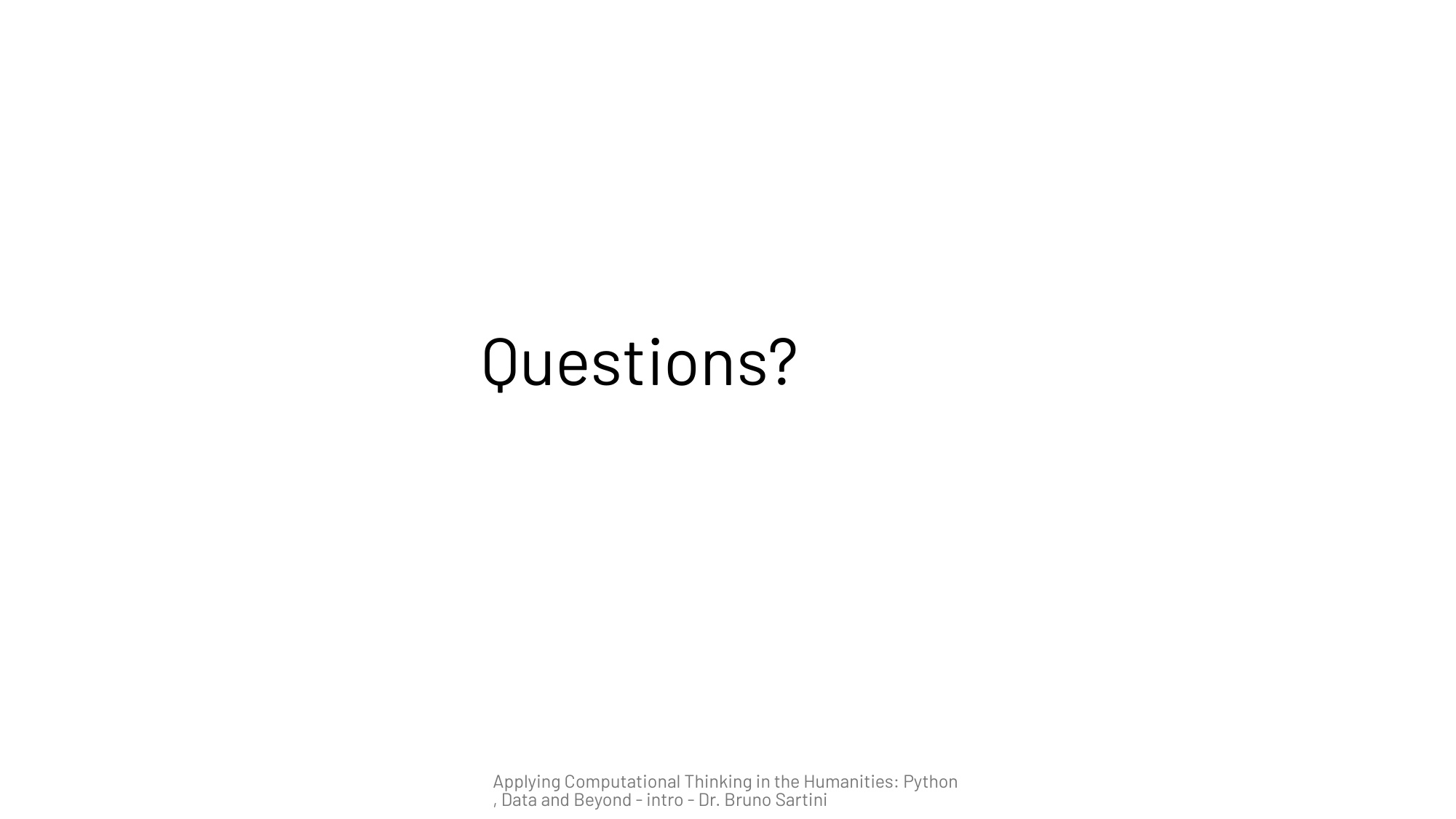

# Questions?
Applying Computational Thinking in the Humanities: Python, Data and Beyond - intro - Dr. Bruno Sartini